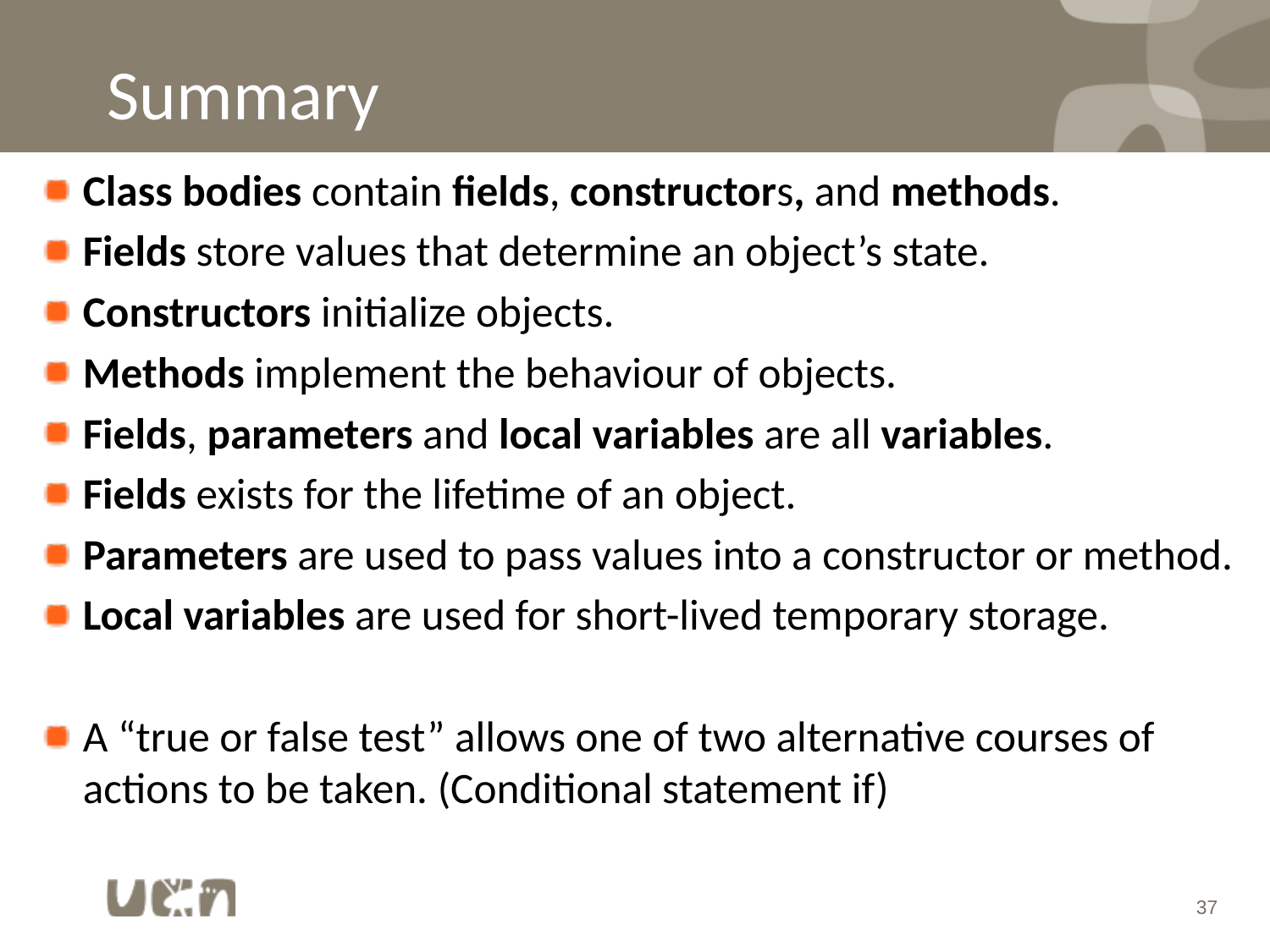

# Summary
Class bodies contain fields, constructors, and methods.
Fields store values that determine an object’s state.
Constructors initialize objects.
Methods implement the behaviour of objects.
Fields, parameters and local variables are all variables.
Fields exists for the lifetime of an object.
Parameters are used to pass values into a constructor or method.
Local variables are used for short-lived temporary storage.

A “true or false test” allows one of two alternative courses of actions to be taken. (Conditional statement if)

37